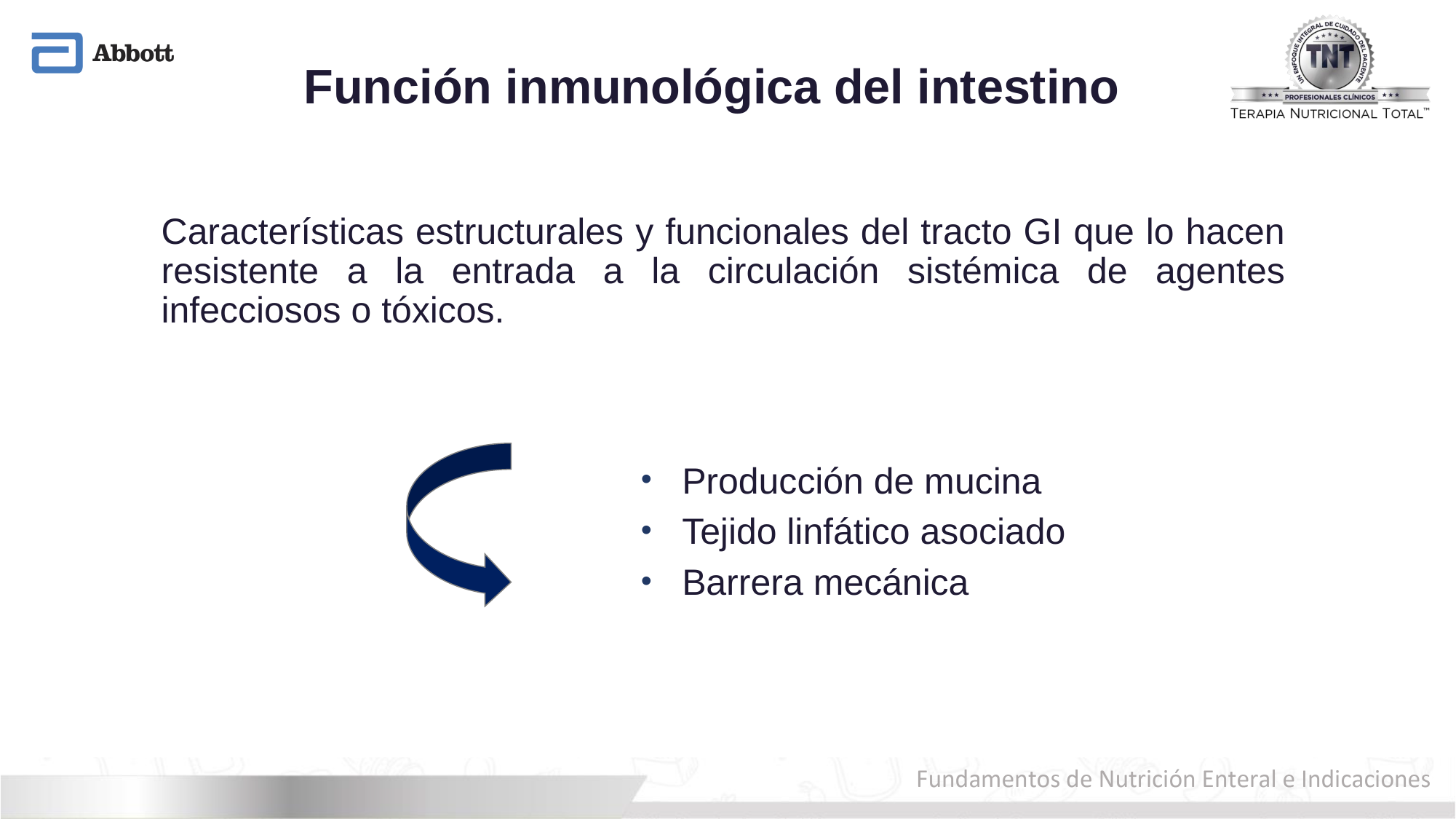

# Función inmunológica del intestino
Características estructurales y funcionales del tracto GI que lo hacen resistente a la entrada a la circulación sistémica de agentes infecciosos o tóxicos.

Producción de mucina
Tejido linfático asociado
Barrera mecánica